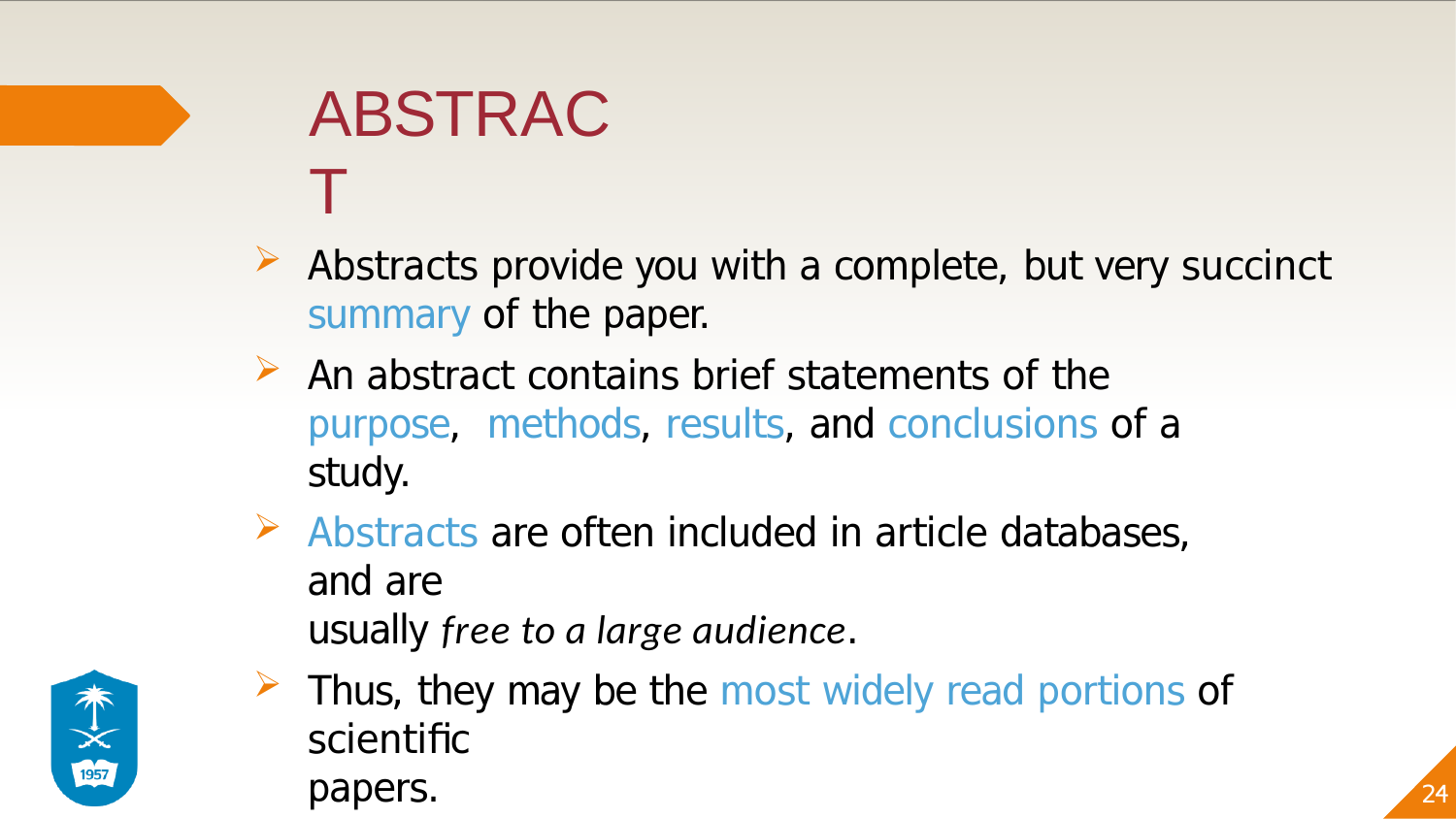

# ABSTRACT

Abstracts provide you with a complete, but very succinct
summary of the paper.
An abstract contains brief statements of the purpose,  methods, results, and conclusions of a study.
Abstracts are often included in article databases, and are
usually free to a large audience.
Thus, they may be the most widely read portions of scientific
papers.

24